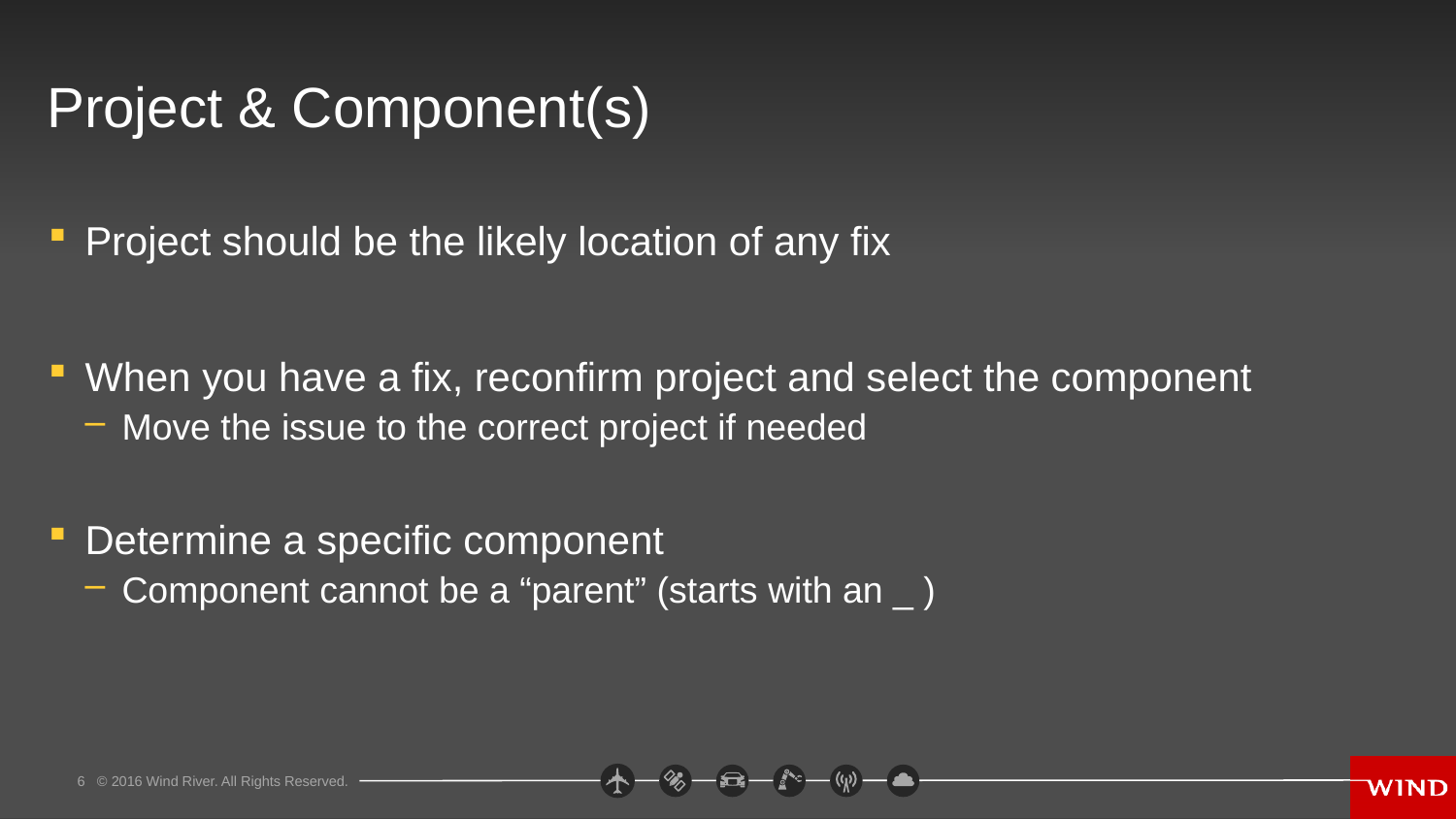

# Project & Component(s)
Project should be the likely location of any fix

When you have a fix, reconfirm project and select the component
Move the issue to the correct project if needed

Determine a specific component
Component cannot be a “parent” (starts with an _ )